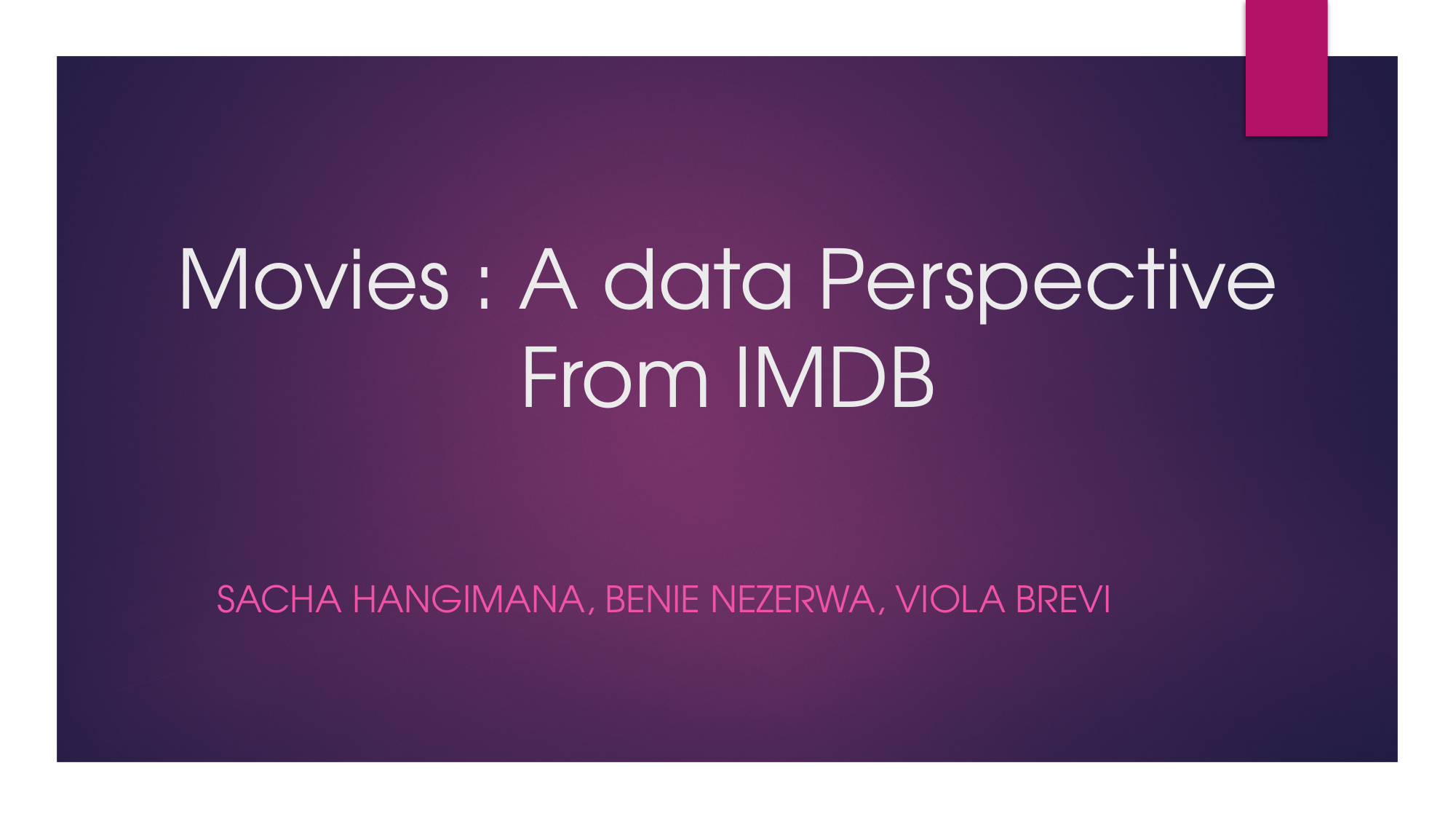

# Movies : A data Perspective From IMDB
Sacha hangimana, Benie nezerwa, viola brevi